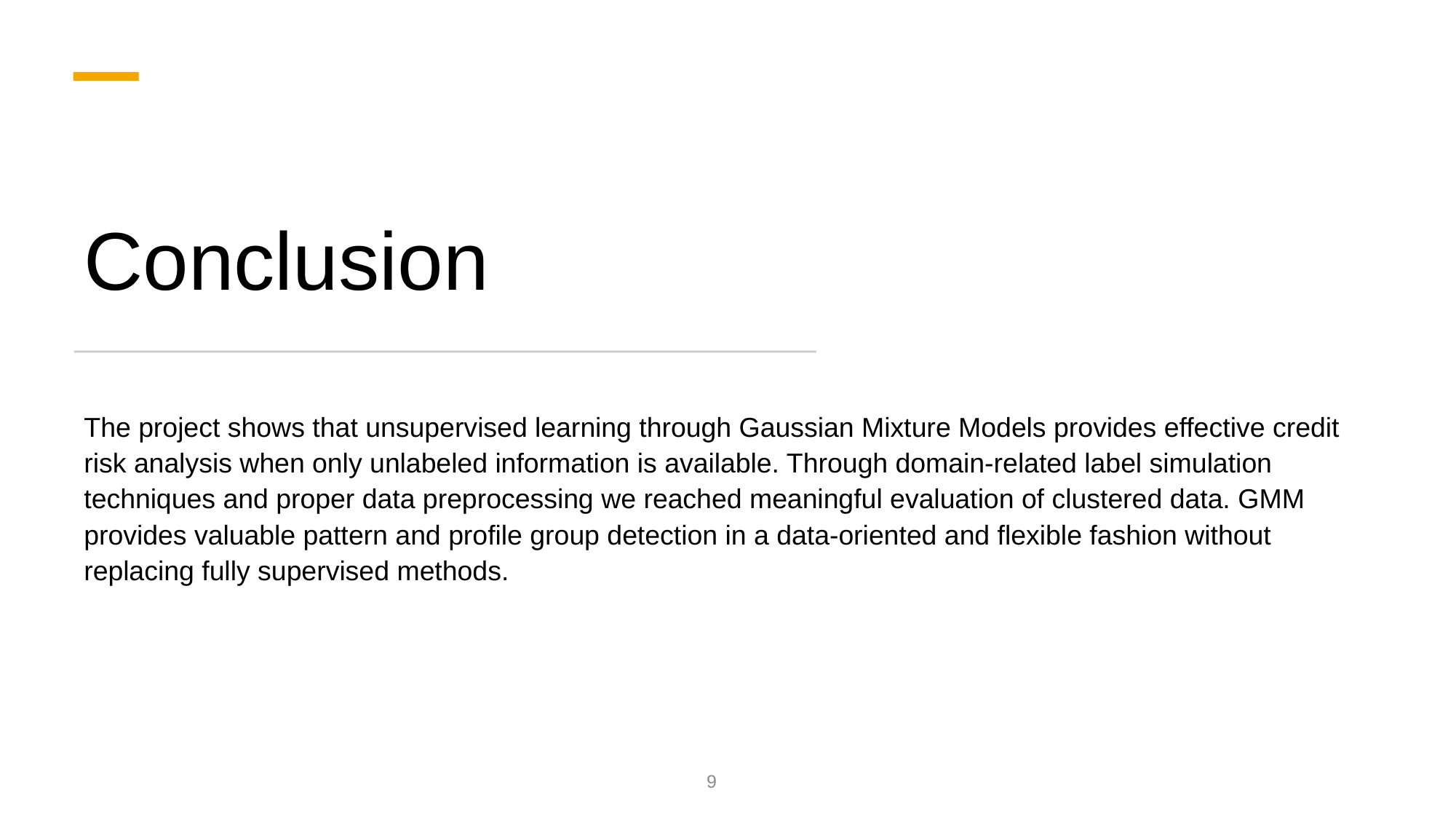

# Conclusion
The project shows that unsupervised learning through Gaussian Mixture Models provides effective credit risk analysis when only unlabeled information is available. Through domain-related label simulation techniques and proper data preprocessing we reached meaningful evaluation of clustered data. GMM provides valuable pattern and profile group detection in a data-oriented and flexible fashion without replacing fully supervised methods.
9